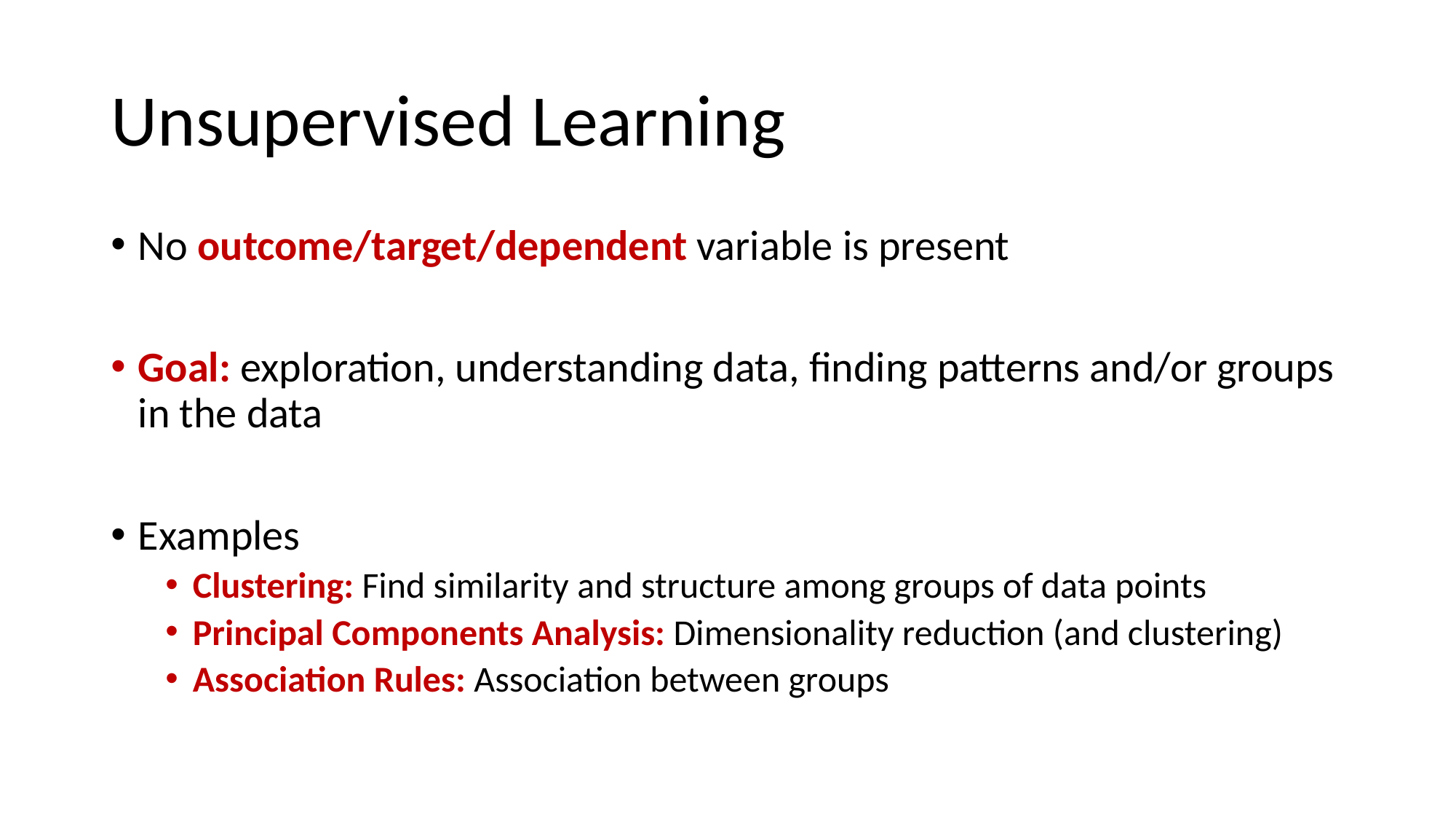

# Unsupervised Learning
No outcome/target/dependent variable is present

Goal: exploration, understanding data, finding patterns and/or groups in the data

Examples
Clustering: Find similarity and structure among groups of data points
Principal Components Analysis: Dimensionality reduction (and clustering)
Association Rules: Association between groups